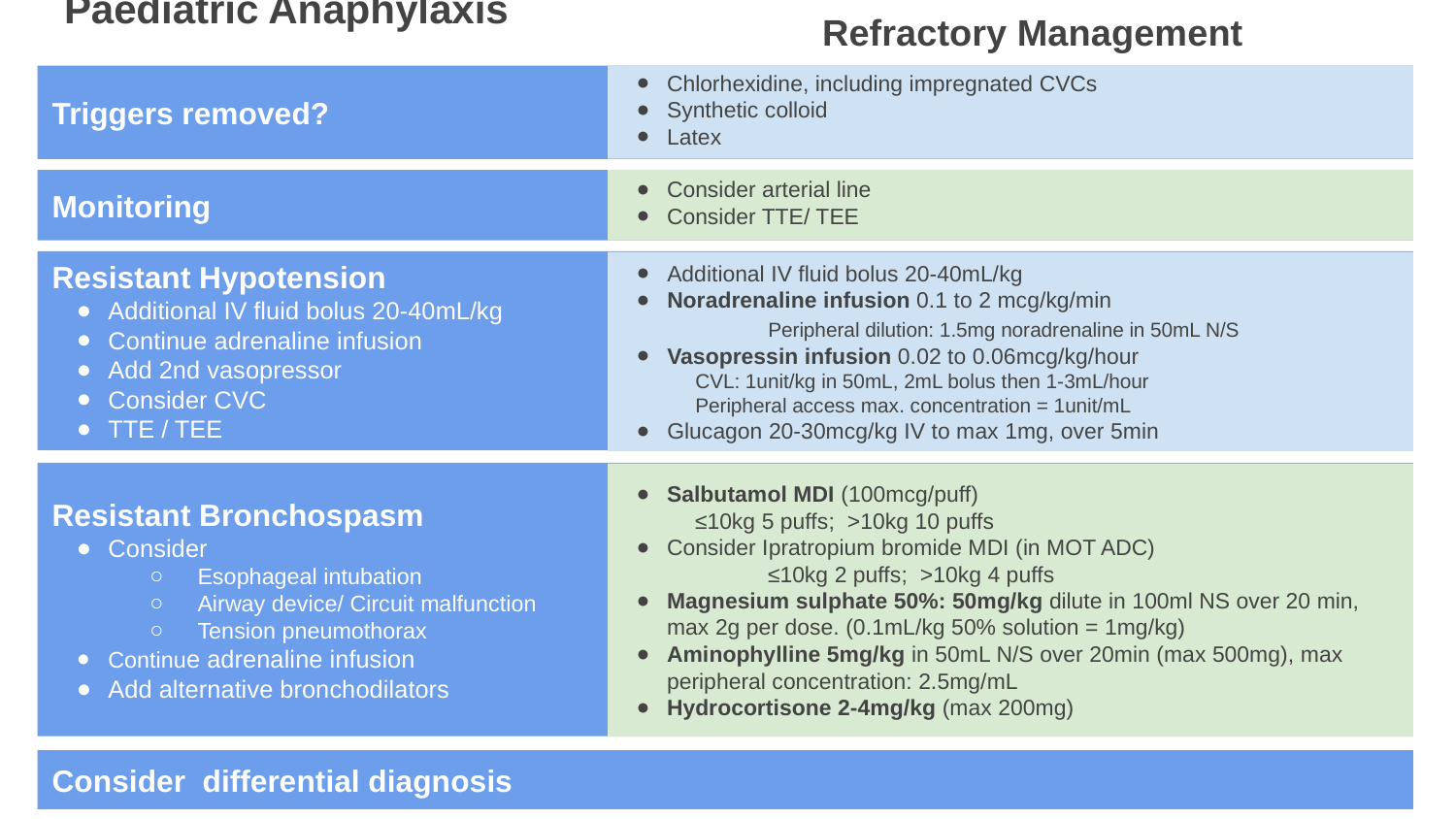

# Paediatric Anaphylaxis
Refractory Management
Chlorhexidine, including impregnated CVCs
Synthetic colloid
Latex
Triggers removed?
Consider arterial line
Consider TTE/ TEE
Monitoring
Resistant Hypotension
Additional IV fluid bolus 20-40mL/kg
Continue adrenaline infusion
Add 2nd vasopressor
Consider CVC
TTE / TEE
Additional IV fluid bolus 20-40mL/kg
Noradrenaline infusion 0.1 to 2 mcg/kg/min
	Peripheral dilution: 1.5mg noradrenaline in 50mL N/S
Vasopressin infusion 0.02 to 0.06mcg/kg/hour
CVL: 1unit/kg in 50mL, 2mL bolus then 1-3mL/hour
Peripheral access max. concentration = 1unit/mL
Glucagon 20-30mcg/kg IV to max 1mg, over 5min
Resistant Bronchospasm
Consider
Esophageal intubation
Airway device/ Circuit malfunction
Tension pneumothorax
Continue adrenaline infusion
Add alternative bronchodilators
Salbutamol MDI (100mcg/puff)
≤10kg 5 puffs;  >10kg 10 puffs
Consider Ipratropium bromide MDI (in MOT ADC)
	≤10kg 2 puffs;  >10kg 4 puffs
Magnesium sulphate 50%: 50mg/kg dilute in 100ml NS over 20 min, max 2g per dose. (0.1mL/kg 50% solution = 1mg/kg)
Aminophylline 5mg/kg in 50mL N/S over 20min (max 500mg), max peripheral concentration: 2.5mg/mL
Hydrocortisone 2-4mg/kg (max 200mg)
Consider  differential diagnosis